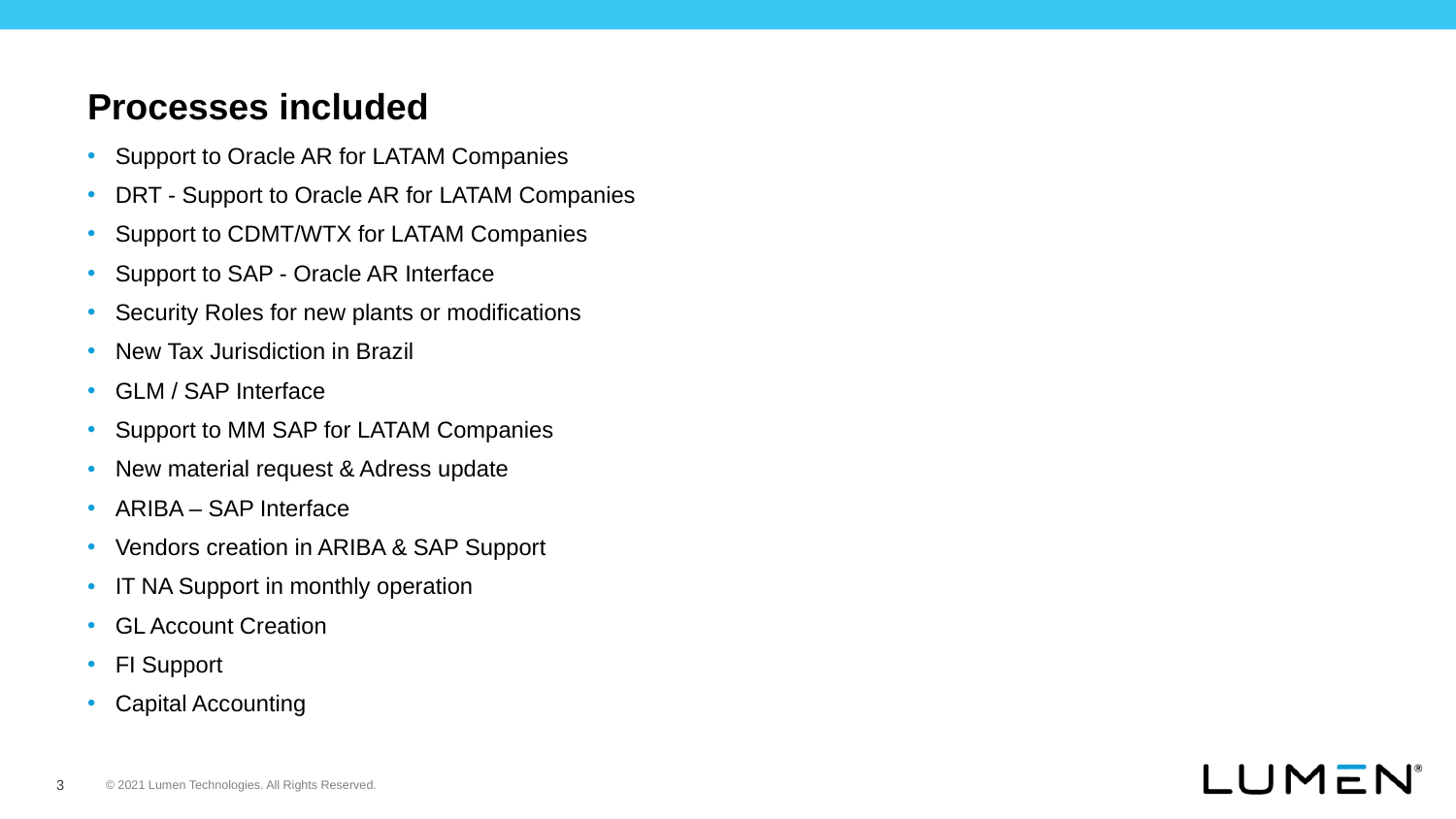

# Processes included
Support to Oracle AR for LATAM Companies
DRT - Support to Oracle AR for LATAM Companies
Support to CDMT/WTX for LATAM Companies
Support to SAP - Oracle AR Interface
Security Roles for new plants or modifications
New Tax Jurisdiction in Brazil
GLM / SAP Interface
Support to MM SAP for LATAM Companies
New material request & Adress update
ARIBA – SAP Interface
Vendors creation in ARIBA & SAP Support
IT NA Support in monthly operation
GL Account Creation
FI Support
Capital Accounting

3